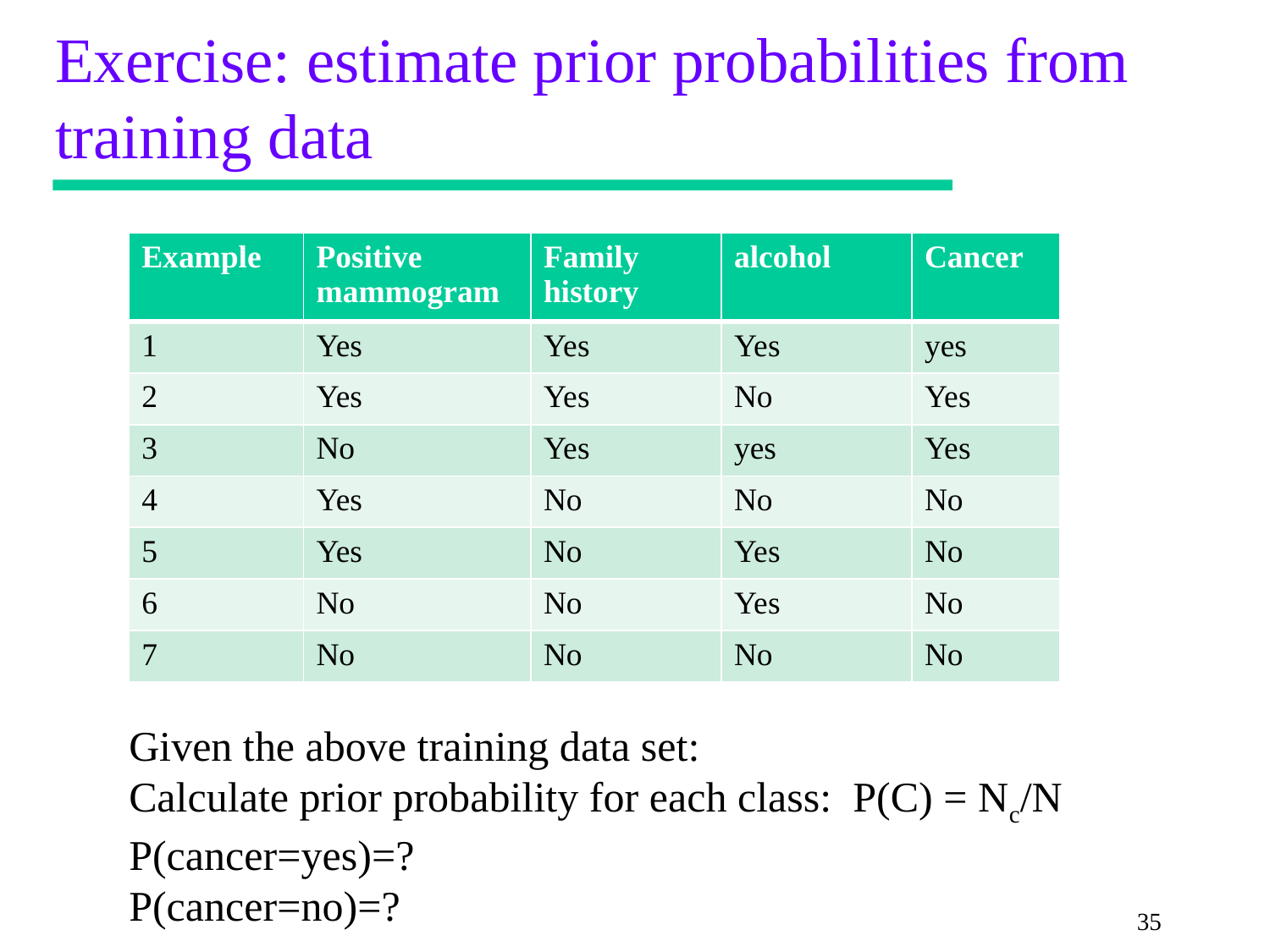

# Exercise: estimate prior probabilities from training data
| Example | Positive mammogram | Family history | alcohol | Cancer |
| --- | --- | --- | --- | --- |
| 1 | Yes | Yes | Yes | yes |
| 2 | Yes | Yes | No | Yes |
| 3 | No | Yes | yes | Yes |
| 4 | Yes | No | No | No |
| 5 | Yes | No | Yes | No |
| 6 | No | No | Yes | No |
| 7 | No | No | No | No |
Given the above training data set:
Calculate prior probability for each class:  P(C) = Nc/N
P(cancer=yes)=?
P(cancer=no)=?
35